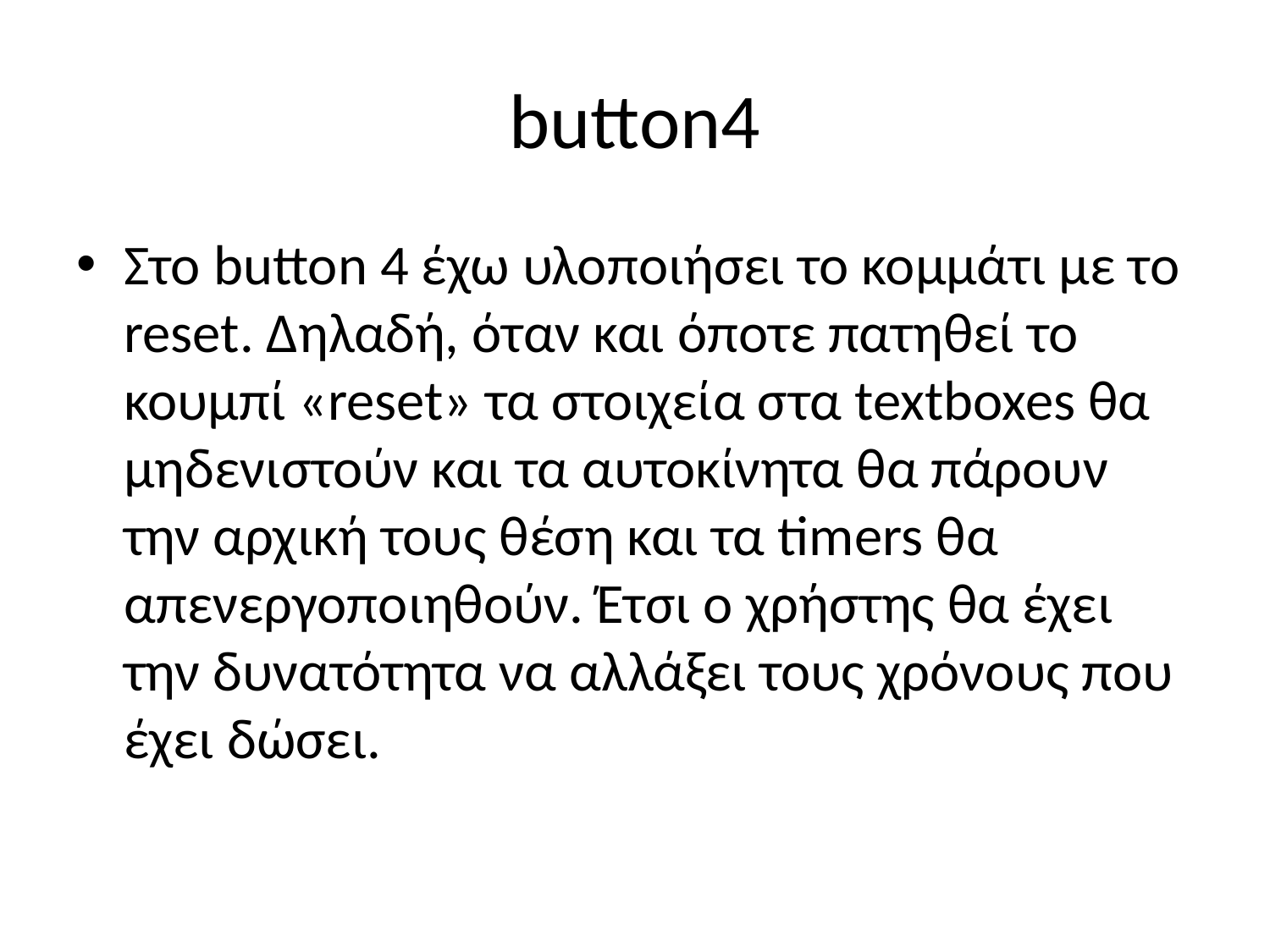

# button4
Στο button 4 έχω υλοποιήσει το κομμάτι με το reset. Δηλαδή, όταν και όποτε πατηθεί το κουμπί «reset» τα στοιχεία στα textboxes θα μηδενιστούν και τα αυτοκίνητα θα πάρουν την αρχική τους θέση και τα timers θα απενεργοποιηθούν. Έτσι ο χρήστης θα έχει την δυνατότητα να αλλάξει τους χρόνους που έχει δώσει.